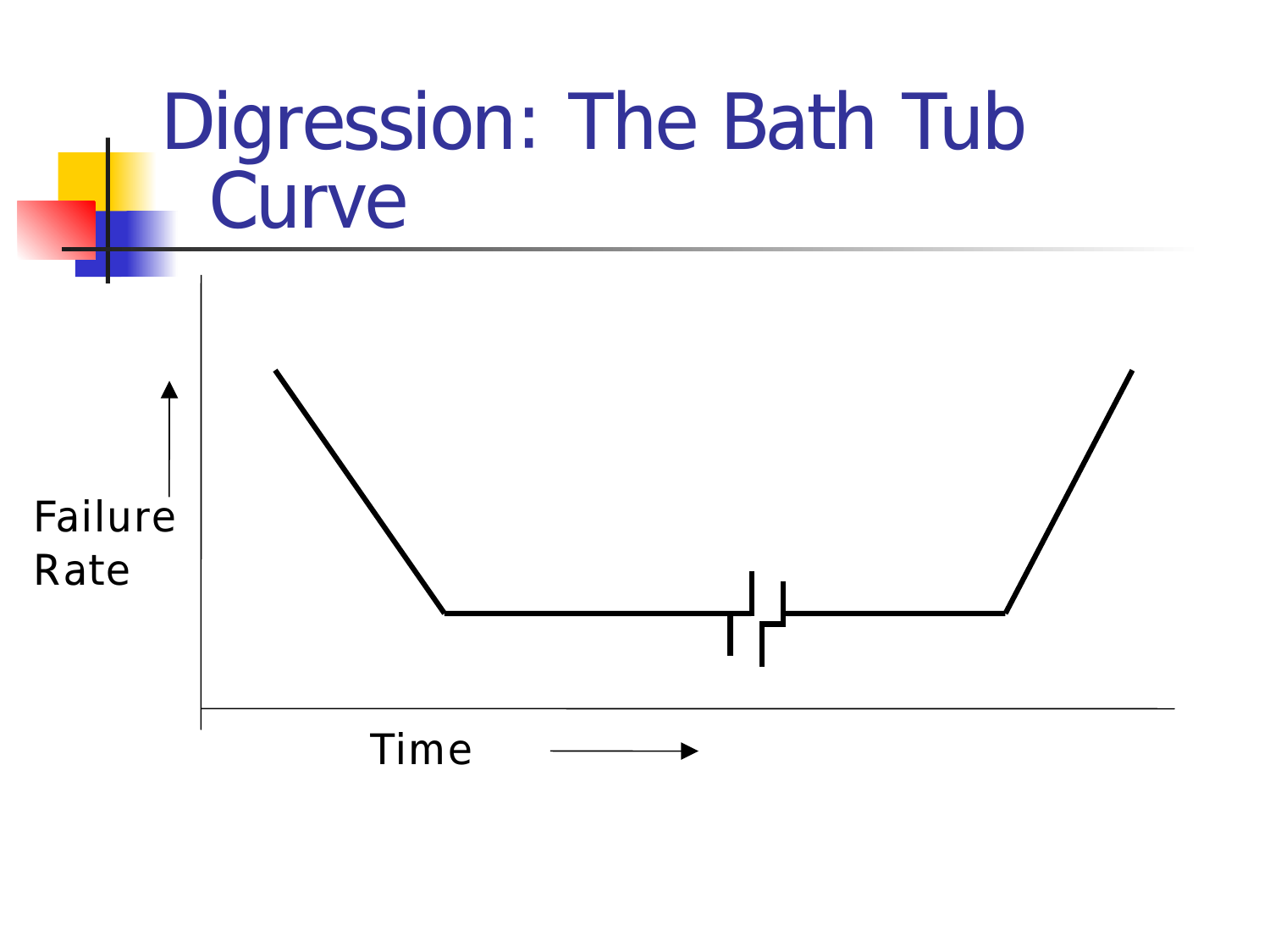

# Digression: The Bath Tub Curve

Failure
Rate

Time